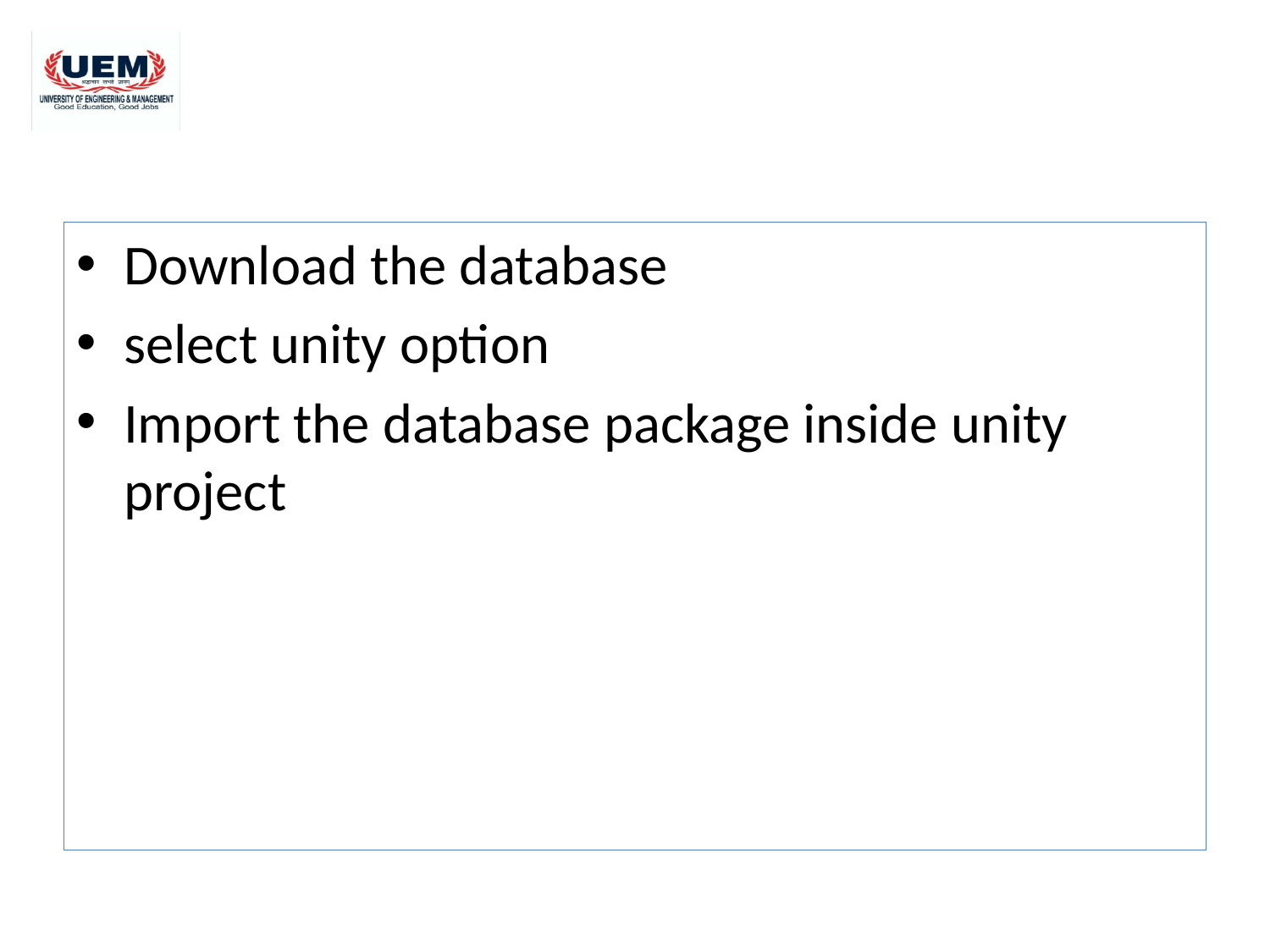

#
Download the database
select unity option
Import the database package inside unity project